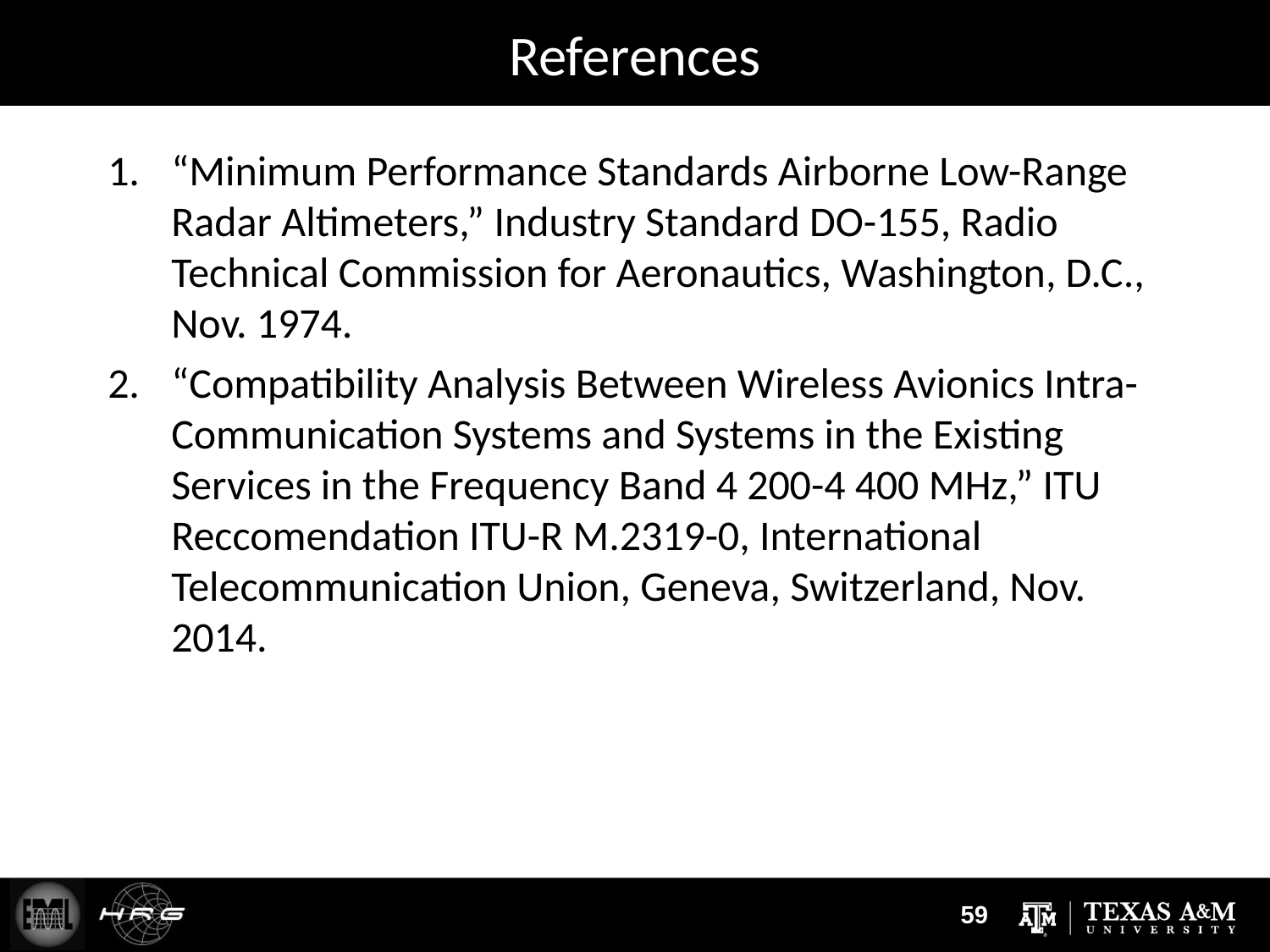

# References
“Minimum Performance Standards Airborne Low-Range Radar Altimeters,” Industry Standard DO-155, Radio Technical Commission for Aeronautics, Washington, D.C., Nov. 1974.
“Compatibility Analysis Between Wireless Avionics Intra-Communication Systems and Systems in the Existing Services in the Frequency Band 4 200-4 400 MHz,” ITU Reccomendation ITU-R M.2319-0, International Telecommunication Union, Geneva, Switzerland, Nov. 2014.

59